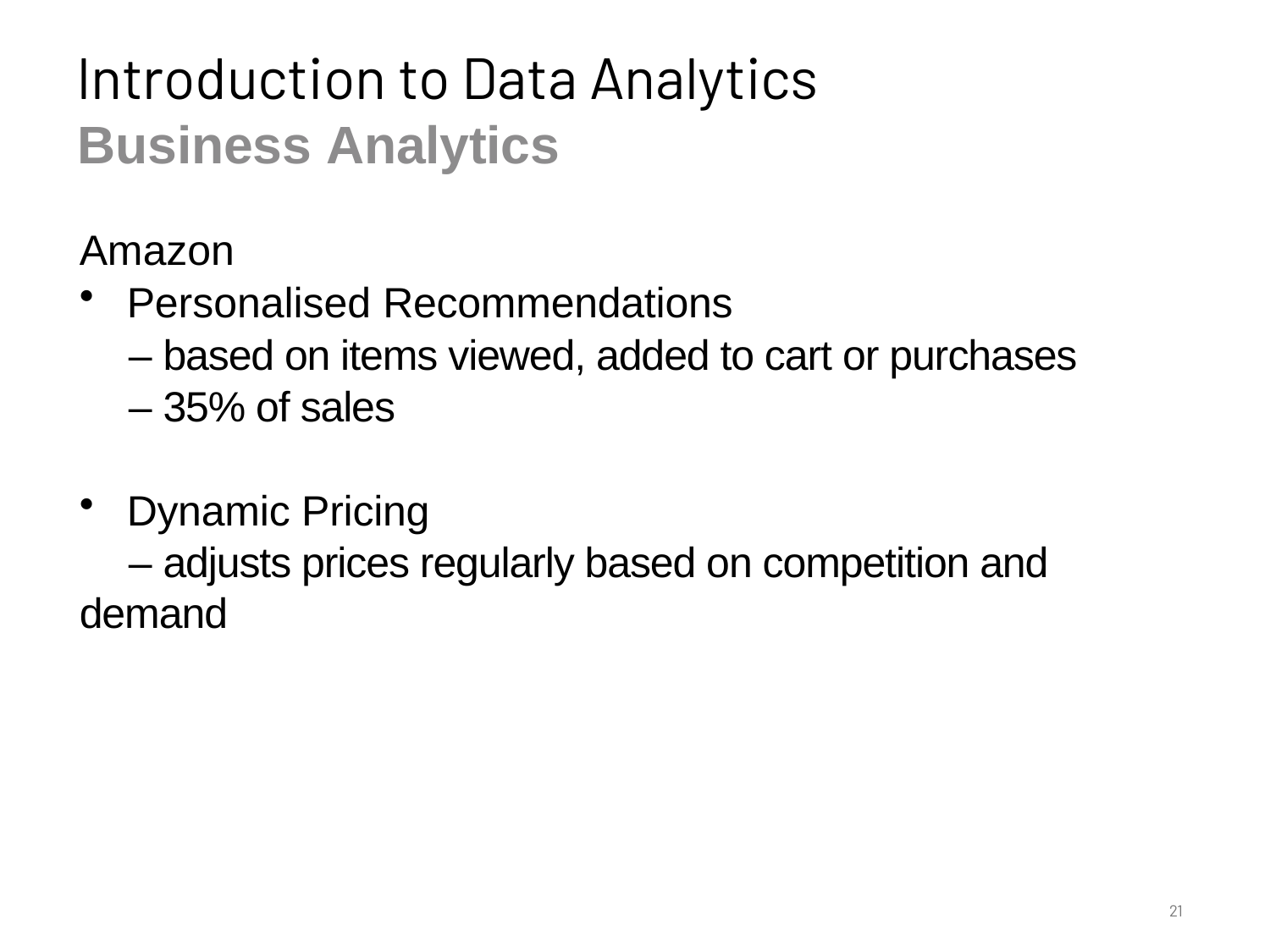

# Introduction to Data Analytics
Business Analytics
Amazon
Personalised Recommendations
	– based on items viewed, added to cart or purchases
	– 35% of sales

Dynamic Pricing
	– adjusts prices regularly based on competition and 	demand

21